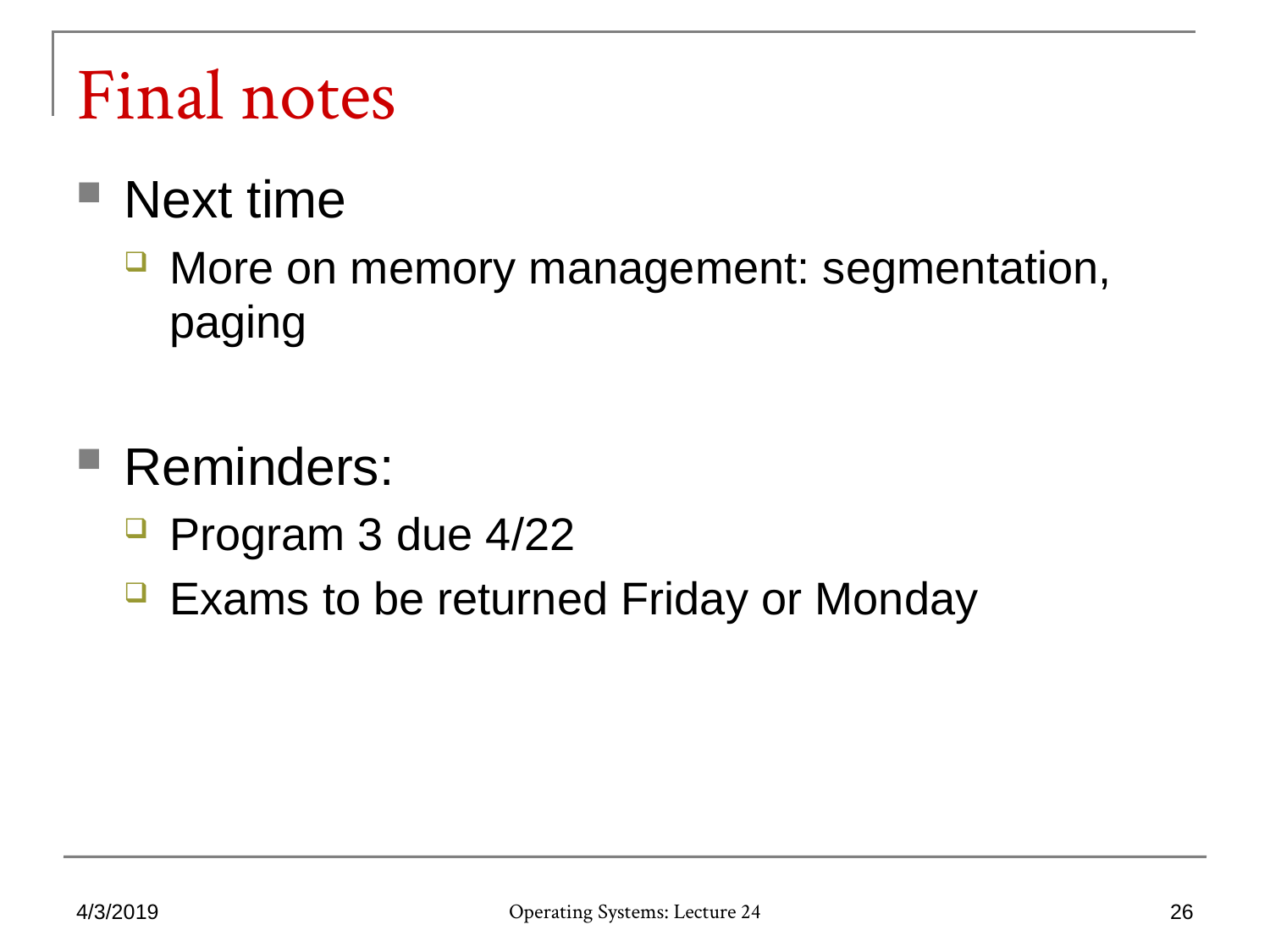

# Final notes
Next time
More on memory management: segmentation, paging

Reminders:
Program 3 due 4/22
Exams to be returned Friday or Monday

4/3/2019
26
Operating Systems: Lecture 24